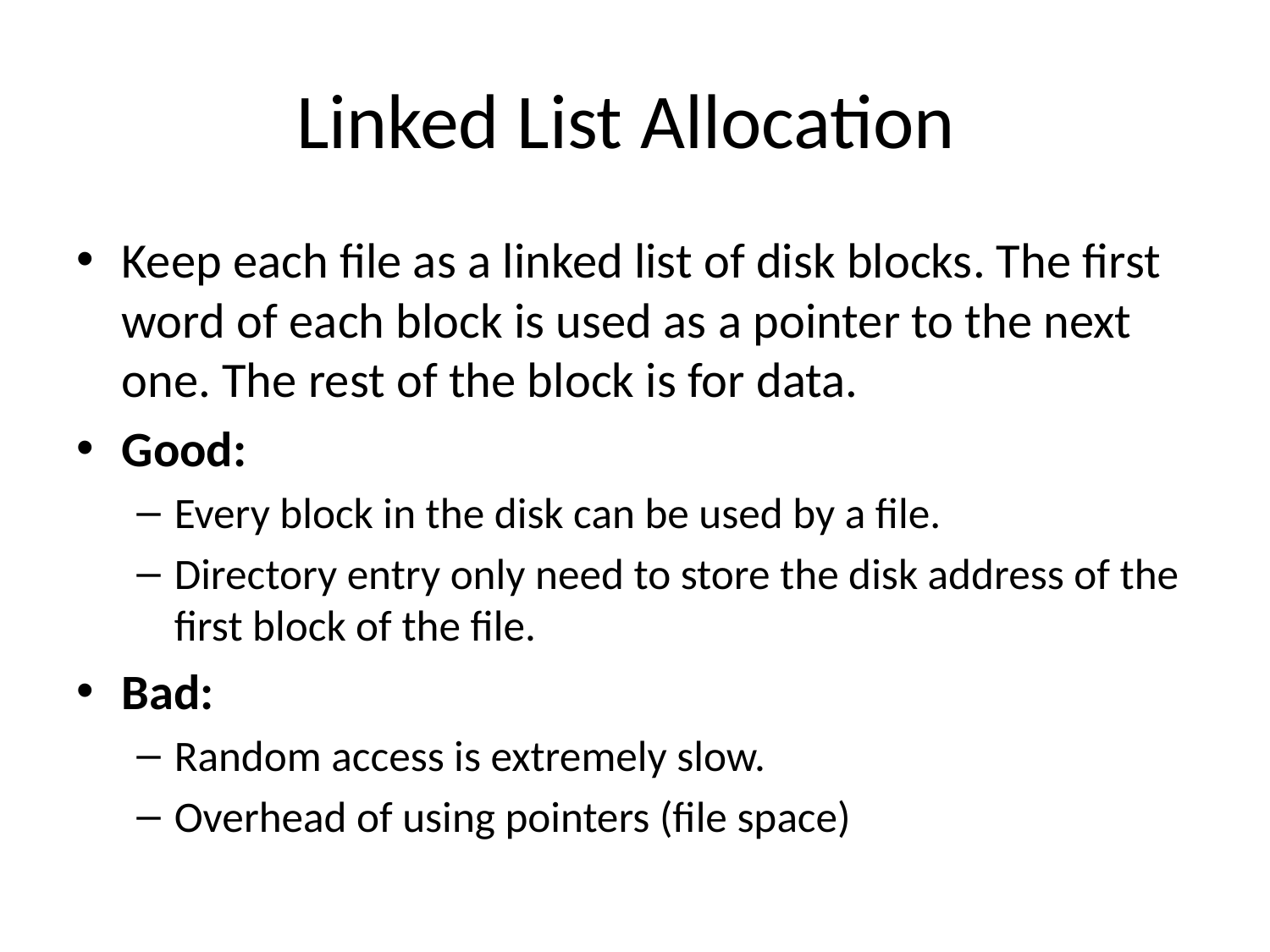

# Linked List Allocation
Keep each file as a linked list of disk blocks. The first word of each block is used as a pointer to the next one. The rest of the block is for data.
Good:
Every block in the disk can be used by a file.
Directory entry only need to store the disk address of the first block of the file.
Bad:
Random access is extremely slow.
Overhead of using pointers (file space)